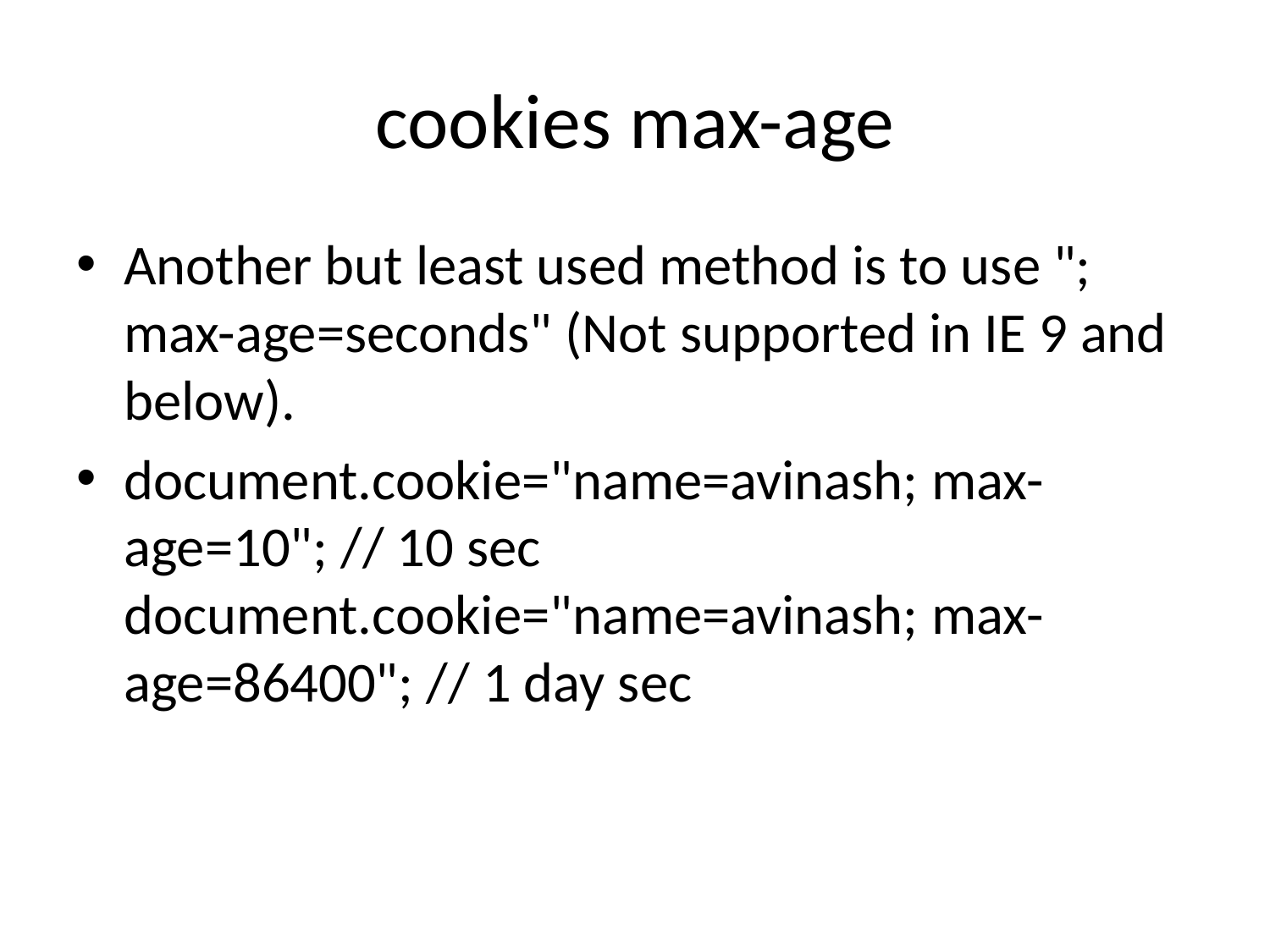

# cookies max-age
Another but least used method is to use "; max-age=seconds" (Not supported in IE 9 and below).
document.cookie="name=avinash; max-age=10"; // 10 sec document.cookie="name=avinash; max-age=86400"; // 1 day sec